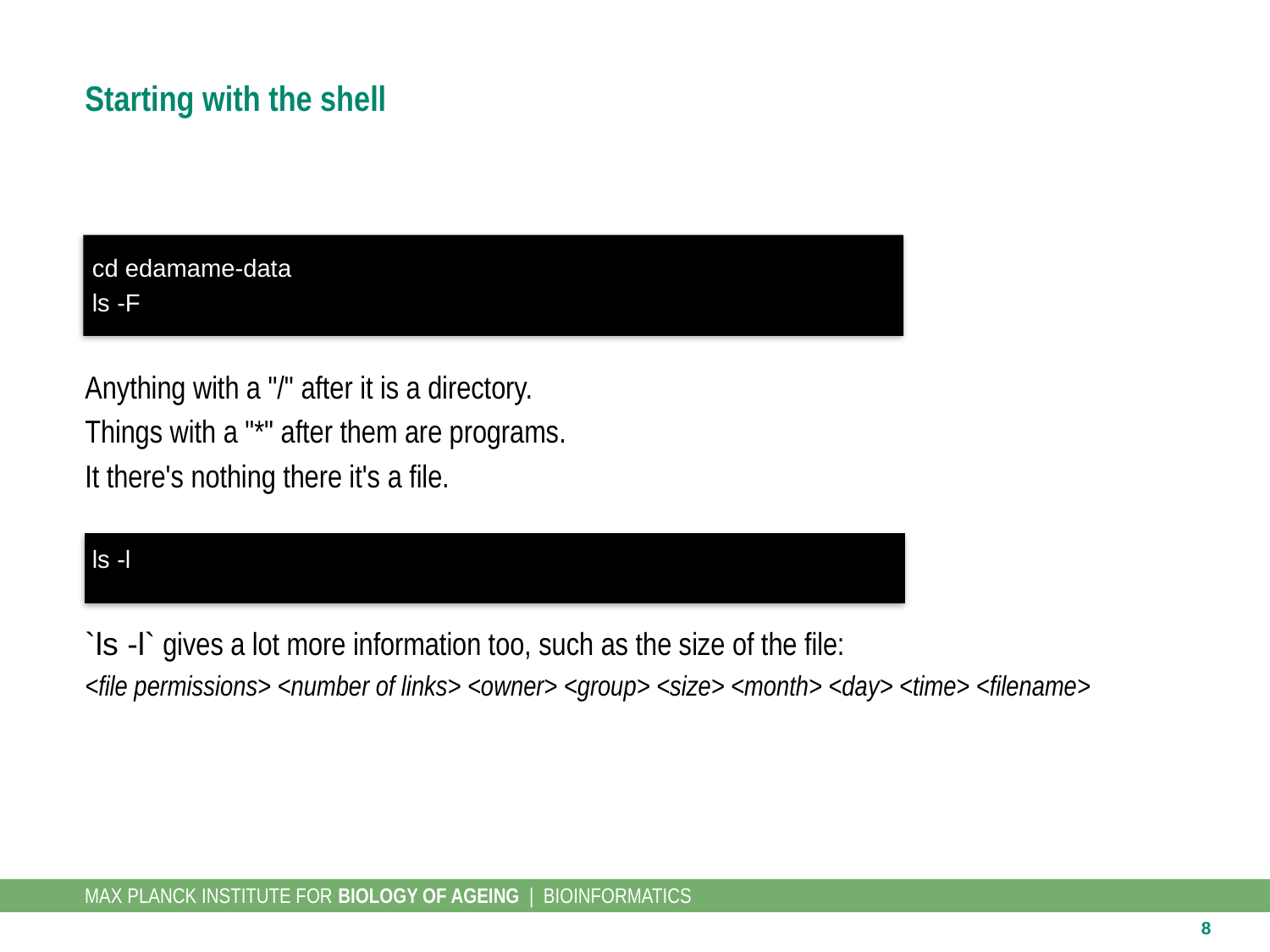

# Starting with the shell

 cd edamame-data
 ls -F

Anything with a "/" after it is a directory.
Things with a "*" after them are programs.
It there's nothing there it's a file.

 ls -l

`ls -l` gives a lot more information too, such as the size of the file:
<file permissions> <number of links> <owner> <group> <size> <month> <day> <time> <filename>

8